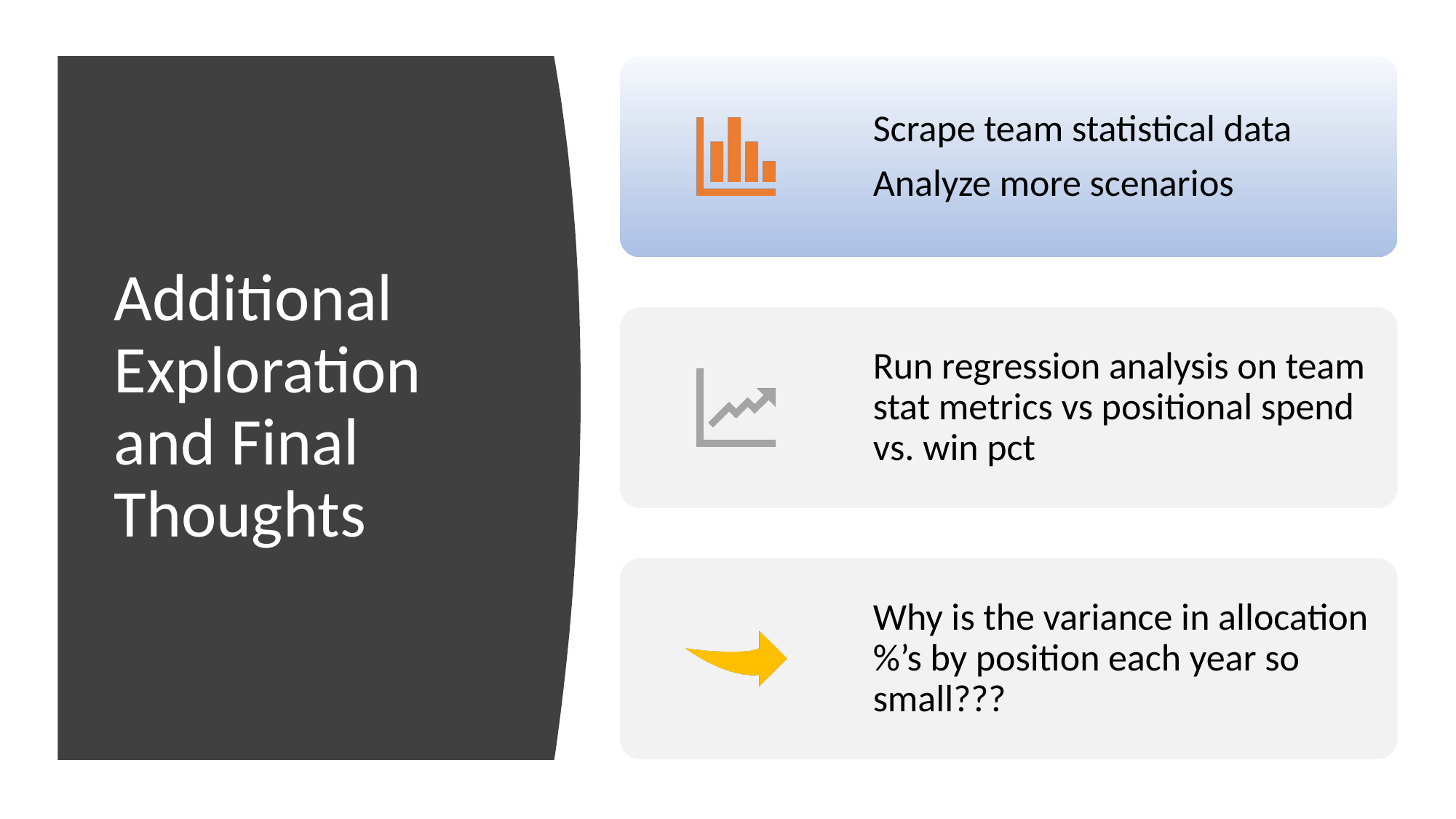

Scrape team statistical data
Analyze more scenarios
Run regression analysis on team stat metrics vs positional spend vs. win pct
Why is the variance in allocation %’s by position each year so small???

Additional Exploration and Final Thoughts